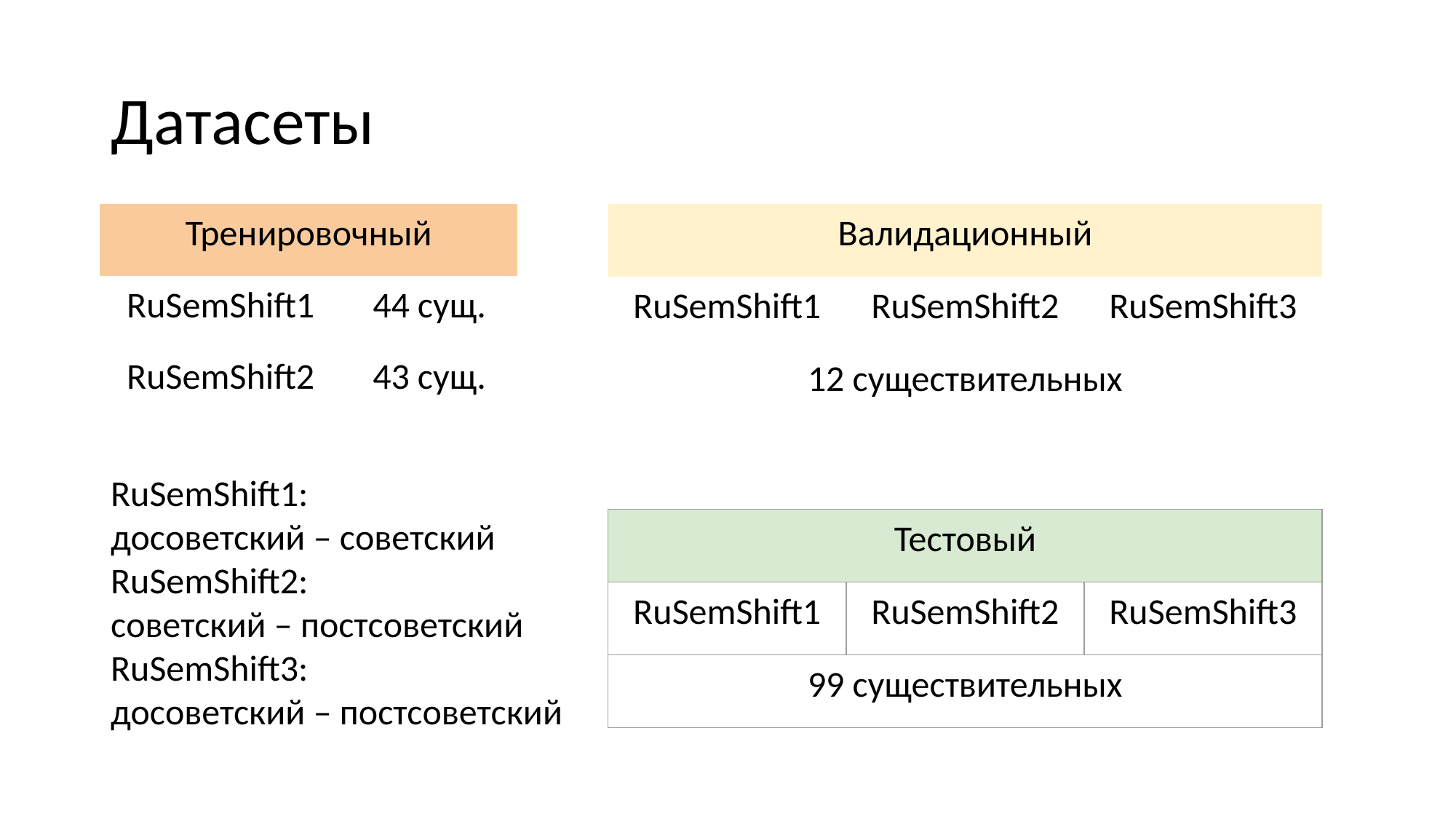

# Датасеты
| Тренировочный |  |
| --- | --- |
| RuSemShift1 | 44 сущ. |
| RuSemShift2 | 43 сущ. |
| Валидационный |  |  |
| --- | --- | --- |
| RuSemShift1 | RuSemShift2 | RuSemShift3 |
| 12 существительных |  |  |
RuSemShift1:
досоветский – советский
RuSemShift2:
советский – постсоветский
RuSemShift3:
досоветский – постсоветский
| Тестовый |  |  |
| --- | --- | --- |
| RuSemShift1 | RuSemShift2 | RuSemShift3 |
| 99 существительных |  |  |